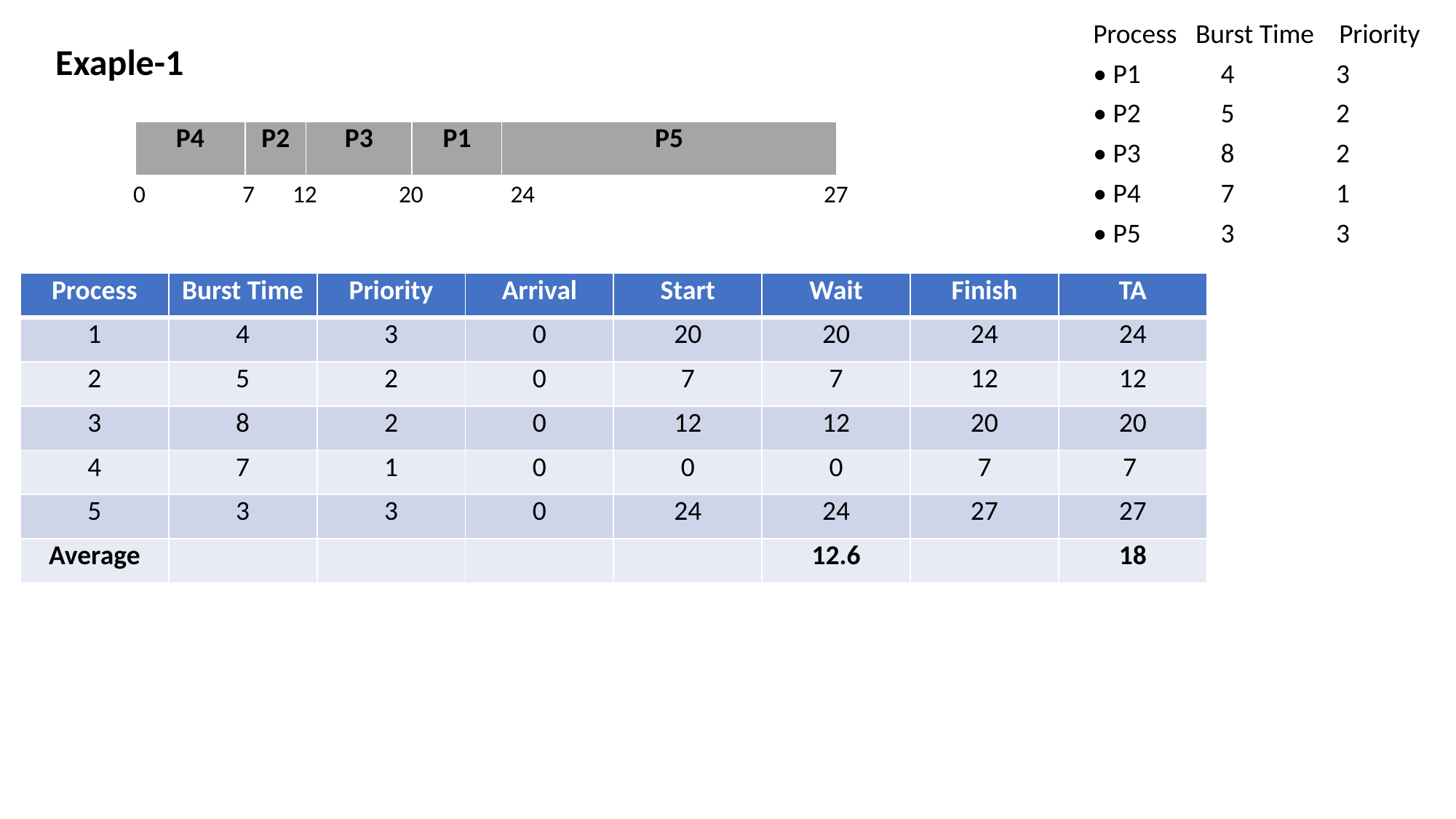

Process   Burst Time    Priority
• P1	   4	    3
• P2	   5	    2
• P3	   8	    2
• P4	   7	    1
• P5	   3	    3
Exaple-1
| P4 | P2 | P3 | P1 | P5 |
| --- | --- | --- | --- | --- |
0	7       12               20                24                                                     27
| Process | Burst Time | Priority | Arrival | Start | Wait | Finish | TA |
| --- | --- | --- | --- | --- | --- | --- | --- |
| 1 | 4 | 3 | 0 | 20 | 20 | 24 | 24 |
| 2 | 5 | 2 | 0 | 7 | 7 | 12 | 12 |
| 3 | 8 | 2 | 0 | 12 | 12 | 20 | 20 |
| 4 | 7 | 1 | 0 | 0 | 0 | 7 | 7 |
| 5 | 3 | 3 | 0 | 24 | 24 | 27 | 27 |
| Average |  |  |  |  | 12.6 |  | 18 |